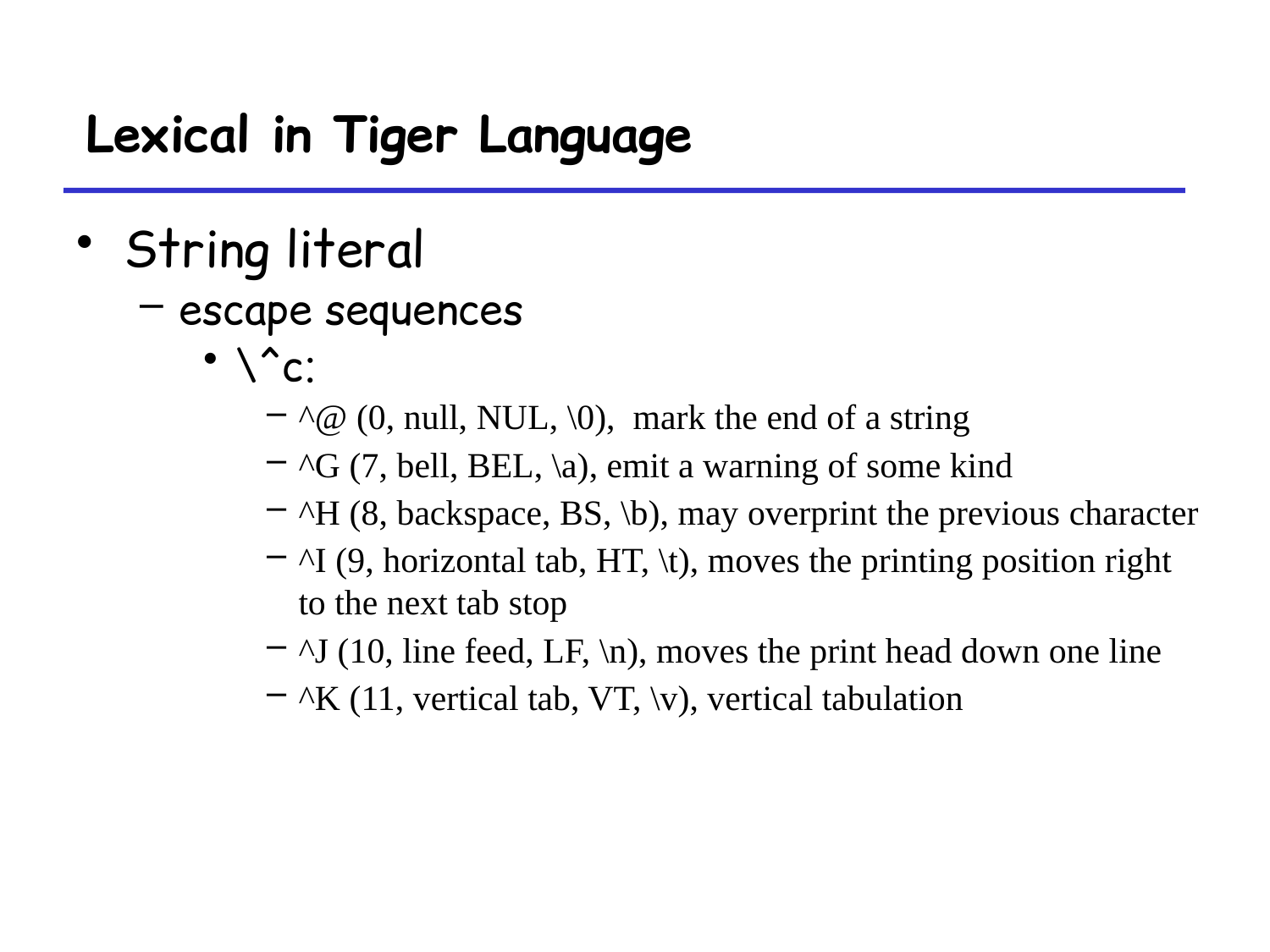

# Lexical in Tiger Language
String literal
escape sequences
\^c:
^@ (0, null, NUL, \0),  mark the end of a string
^G (7, bell, BEL, \a), emit a warning of some kind
^H (8, backspace, BS, \b), may overprint the previous character
^I (9, horizontal tab, HT, \t), moves the printing position right to the next tab stop
^J (10, line feed, LF, \n), moves the print head down one line
^K (11, vertical tab, VT, \v), vertical tabulation
63